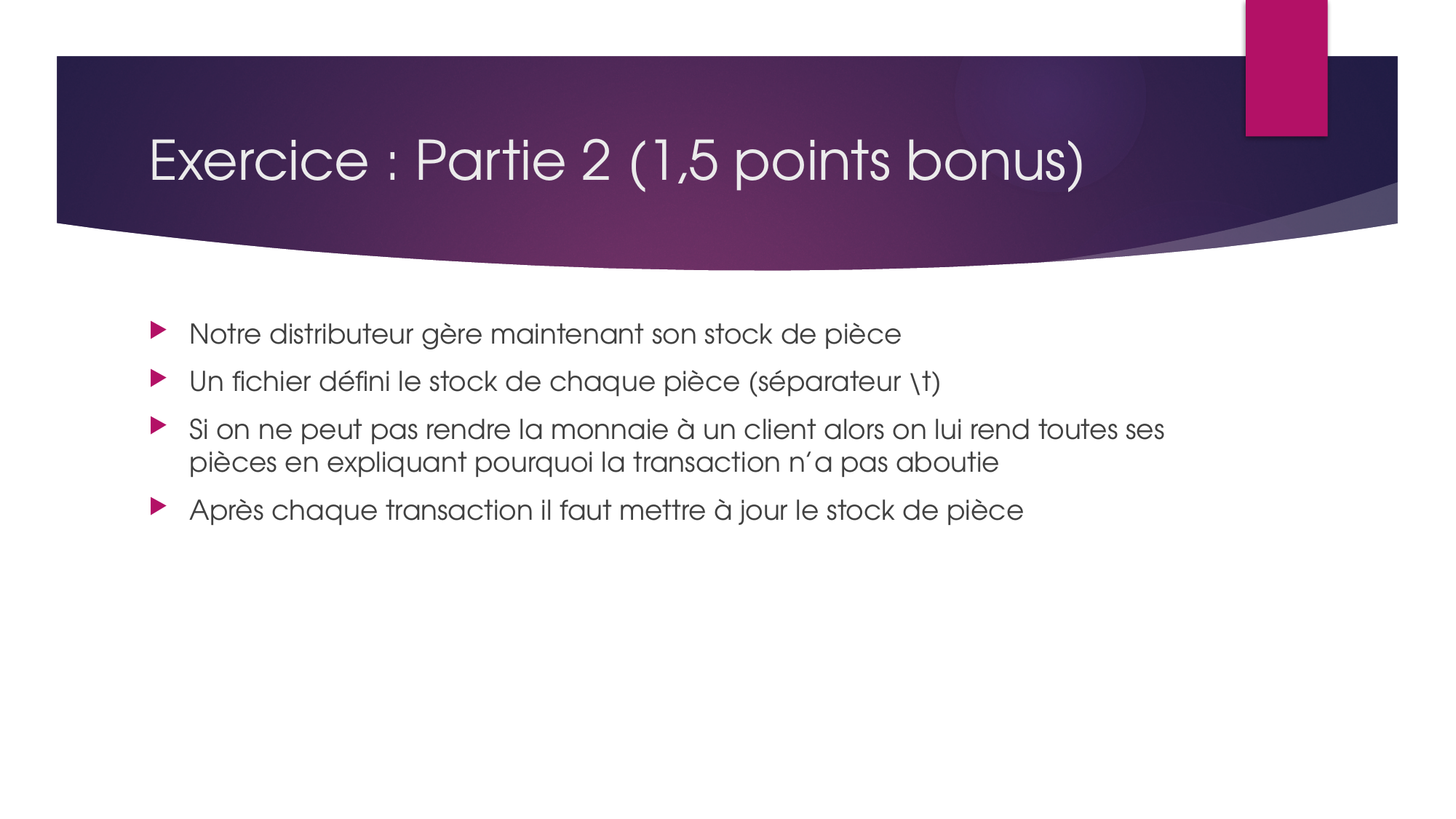

# Exercice : Partie 2 (1,5 points bonus)
Notre distributeur gère maintenant son stock de pièce
Un fichier défini le stock de chaque pièce (séparateur \t)
Si on ne peut pas rendre la monnaie à un client alors on lui rend toutes ses pièces en expliquant pourquoi la transaction n’a pas aboutie
Après chaque transaction il faut mettre à jour le stock de pièce